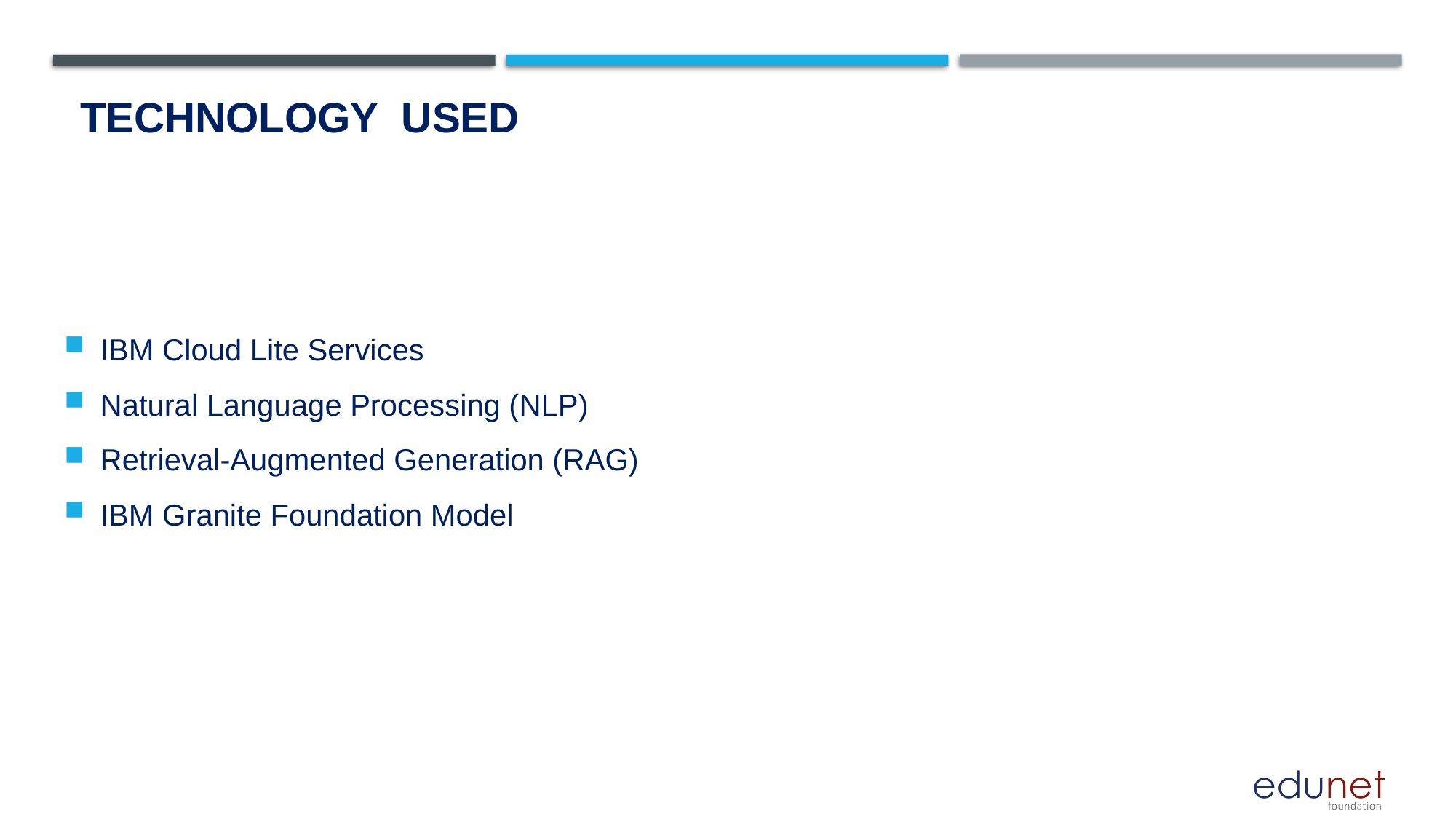

# Technology  used
IBM Cloud Lite Services
Natural Language Processing (NLP)
Retrieval-Augmented Generation (RAG)
IBM Granite Foundation Model